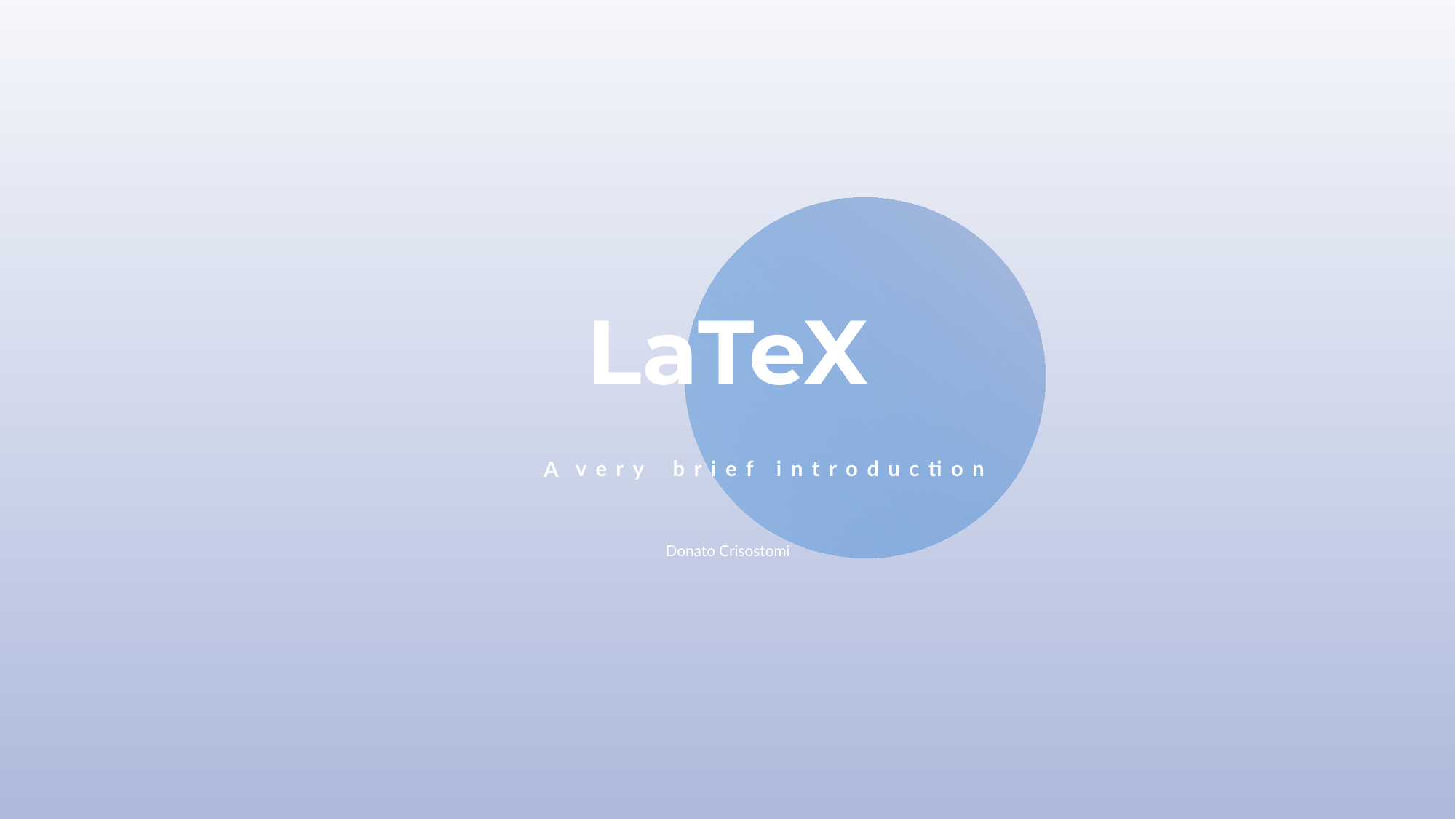

LaTeX
very
brief introduction
A
Donato Crisostomi